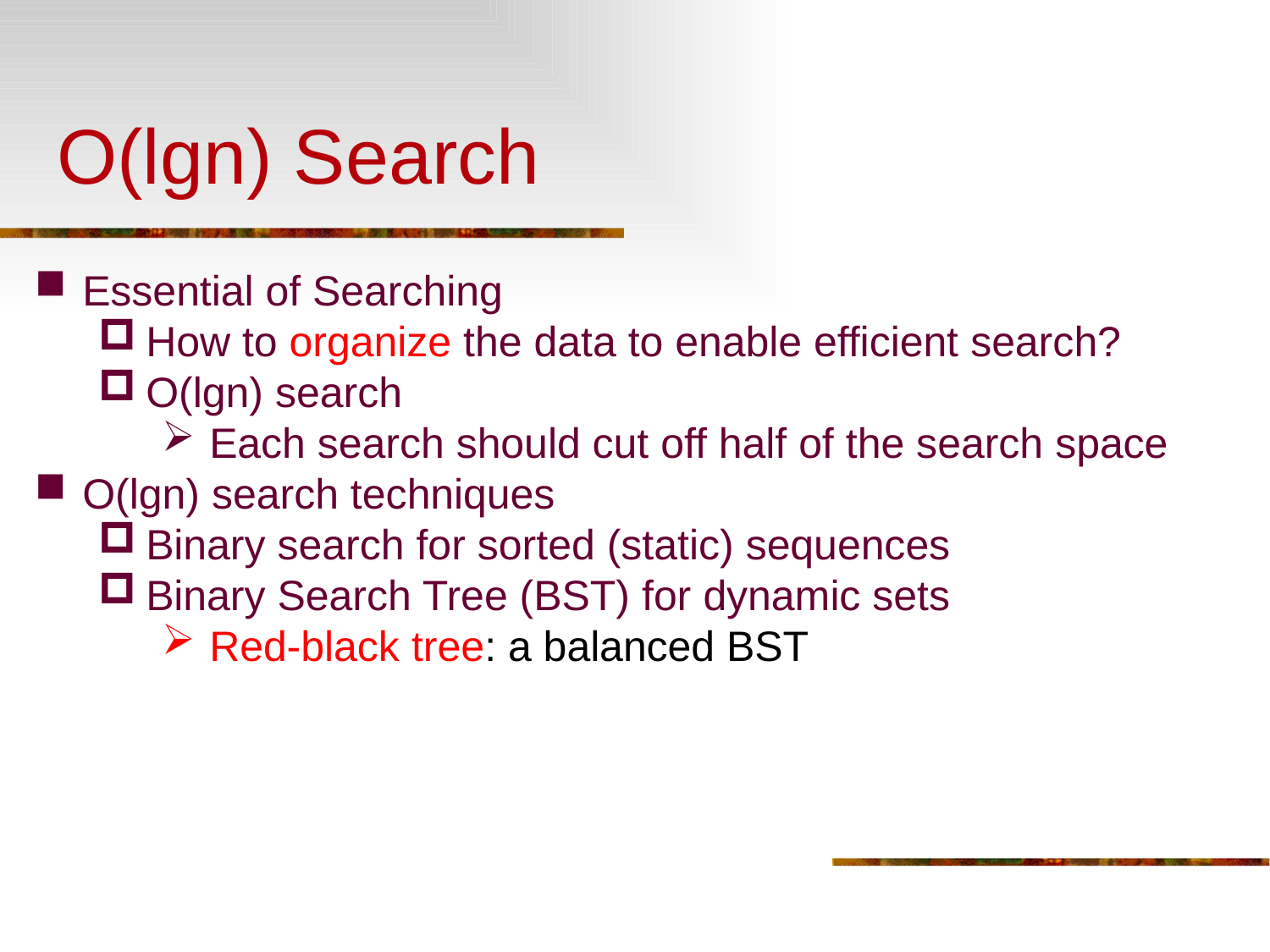

# O(lgn) Search
Essential of Searching
How to organize the data to enable efficient search?
O(lgn) search
Each search should cut off half of the search space
O(lgn) search techniques
Binary search for sorted (static) sequences
Binary Search Tree (BST) for dynamic sets
Red-black tree: a balanced BST